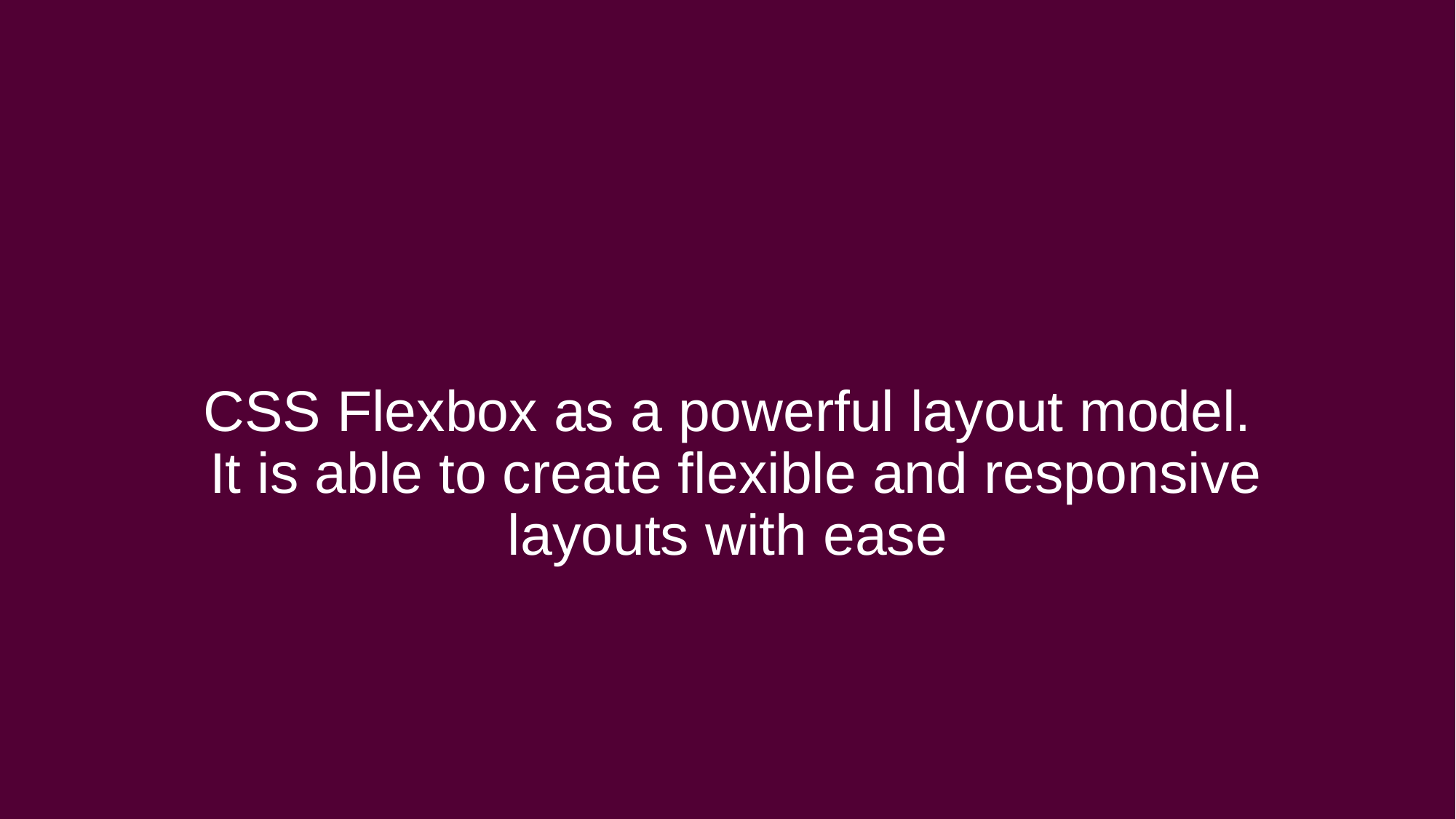

# CSS Flexbox as a powerful layout model. It is able to create flexible and responsive layouts with ease